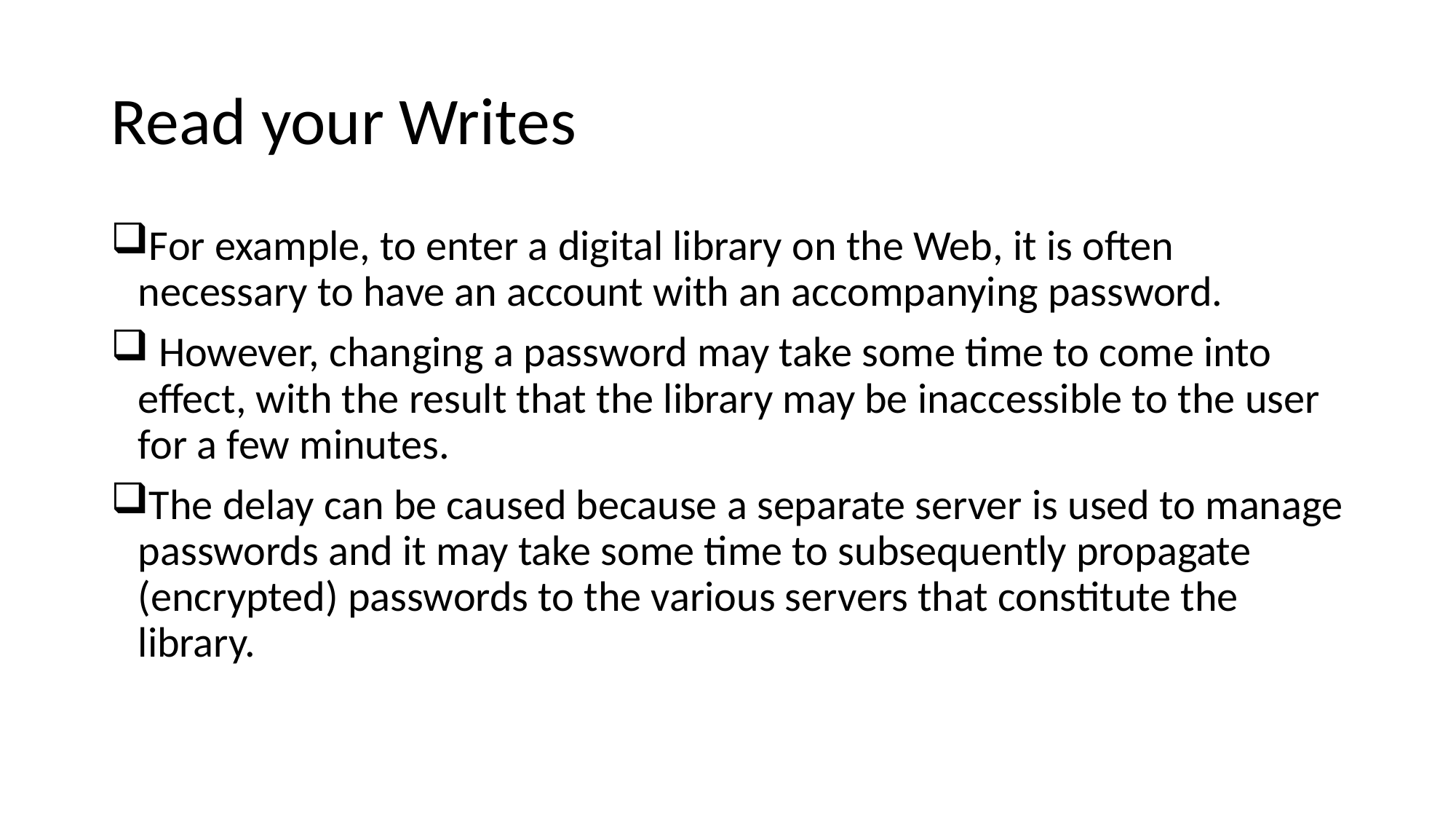

# Read your Writes
For example, to enter a digital library on the Web, it is often necessary to have an account with an accompanying password.
 However, changing a password may take some time to come into effect, with the result that the library may be inaccessible to the user for a few minutes.
The delay can be caused because a separate server is used to manage passwords and it may take some time to subsequently propagate (encrypted) passwords to the various servers that constitute the library.